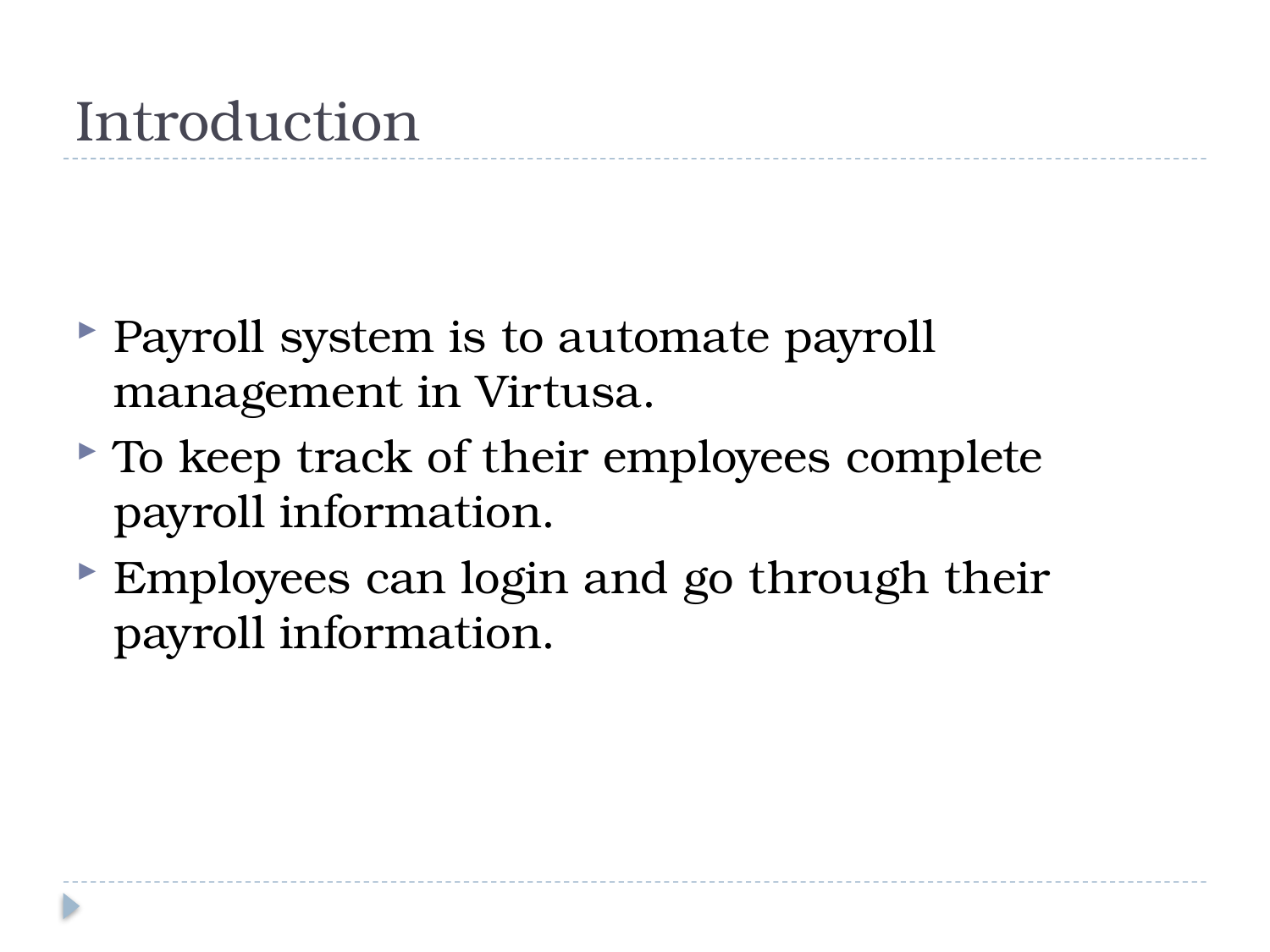

# Introduction

Payroll system is to automate payroll management in Virtusa.
To keep track of their employees complete payroll information.
Employees can login and go through their payroll information.